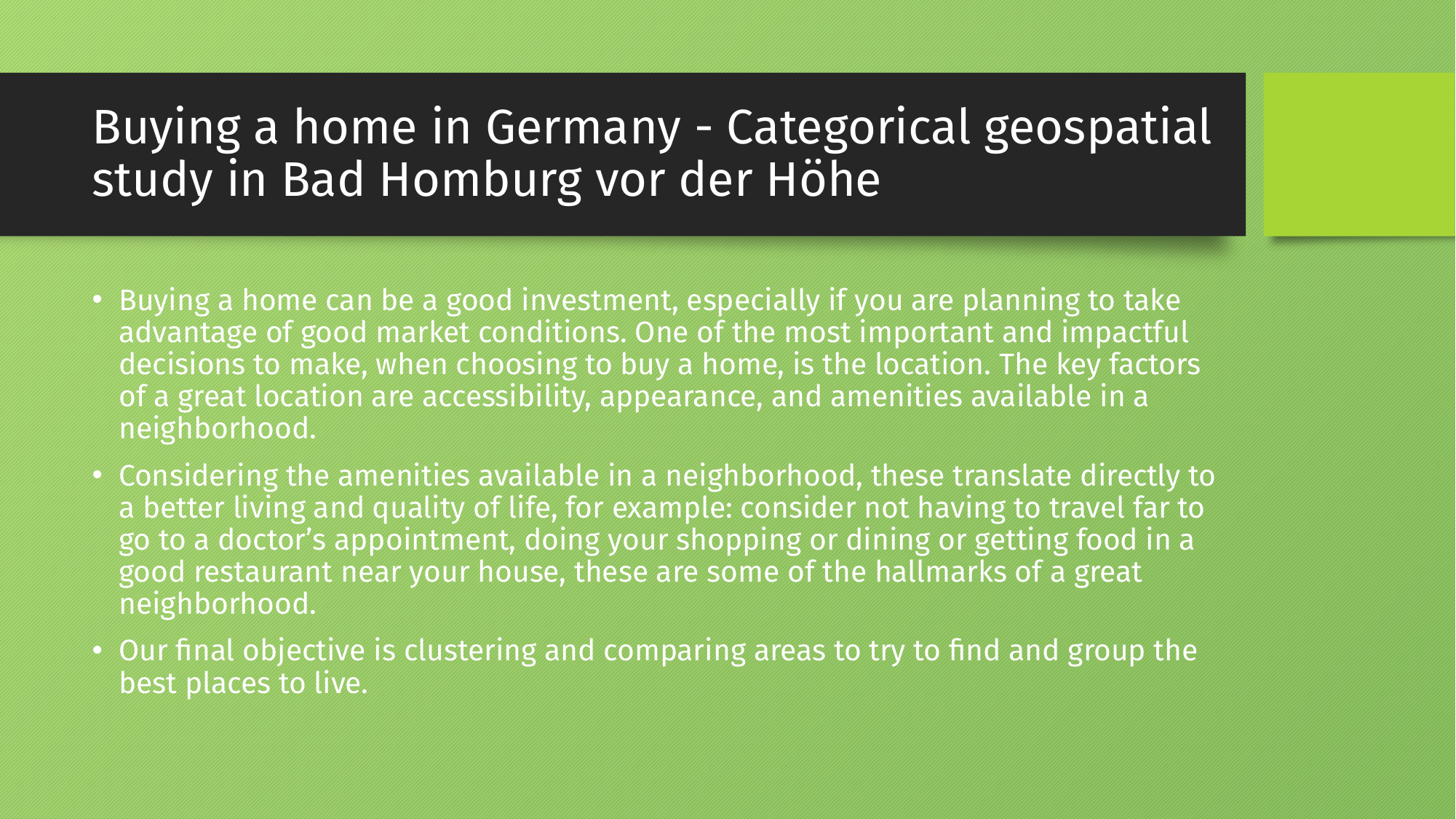

# Buying a home in Germany - Categorical geospatial study in Bad Homburg vor der Höhe
Buying a home can be a good investment, especially if you are planning to take advantage of good market conditions. One of the most important and impactful decisions to make, when choosing to buy a home, is the location. The key factors of a great location are accessibility, appearance, and amenities available in a neighborhood.
Considering the amenities available in a neighborhood, these translate directly to a better living and quality of life, for example: consider not having to travel far to go to a doctor’s appointment, doing your shopping or dining or getting food in a good restaurant near your house, these are some of the hallmarks of a great neighborhood.
Our final objective is clustering and comparing areas to try to find and group the best places to live.